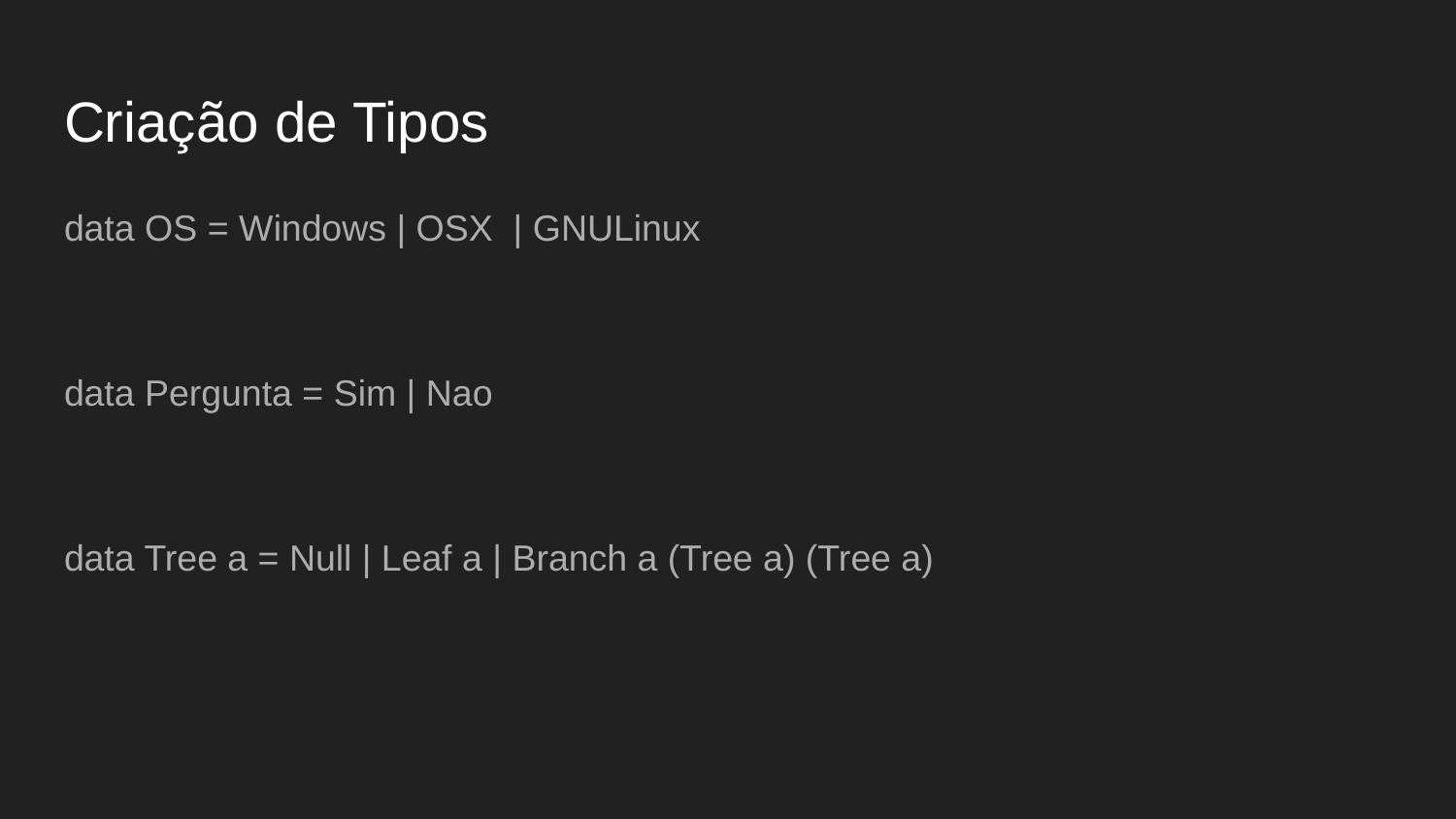

# Criação de Tipos
data OS = Windows | OSX  | GNULinux

data Pergunta = Sim | Nao

data Tree a = Null | Leaf a | Branch a (Tree a) (Tree a)